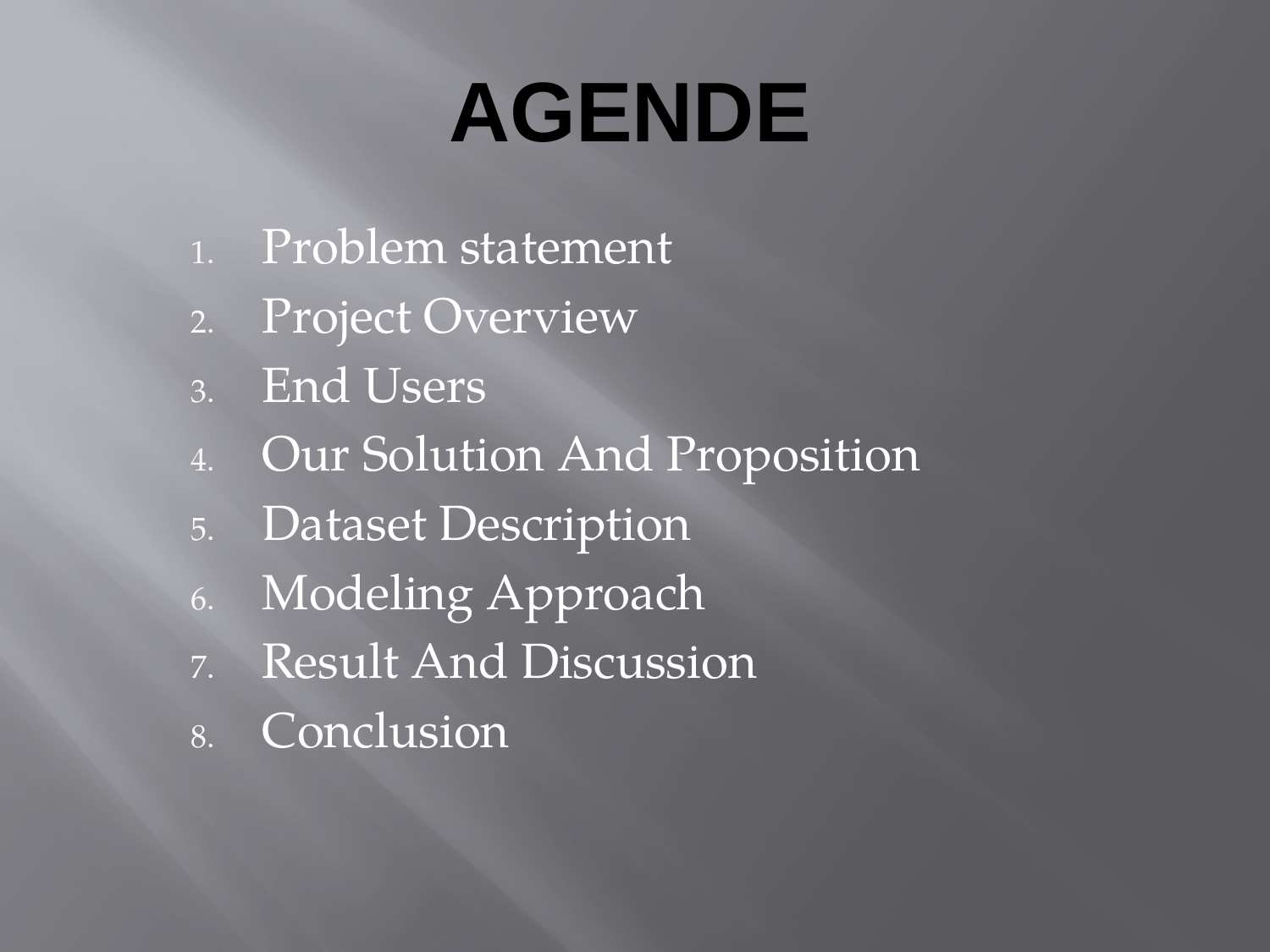

# AGENDE
Problem statement
Project Overview
End Users
Our Solution And Proposition
Dataset Description
Modeling Approach
Result And Discussion
Conclusion